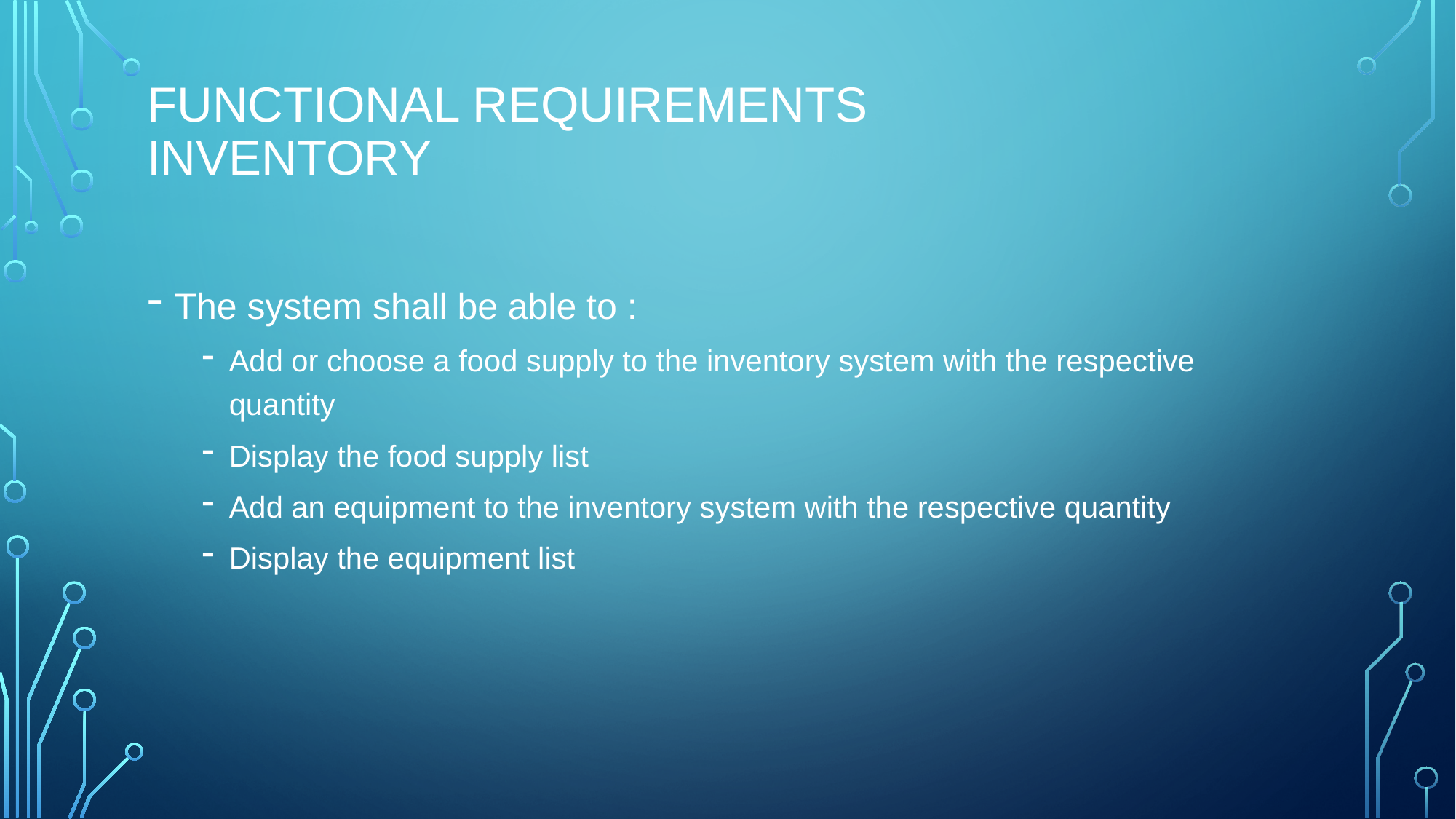

# Functional Requirements Inventory
The system shall be able to :
Add or choose a food supply to the inventory system with the respective quantity
Display the food supply list
Add an equipment to the inventory system with the respective quantity
Display the equipment list